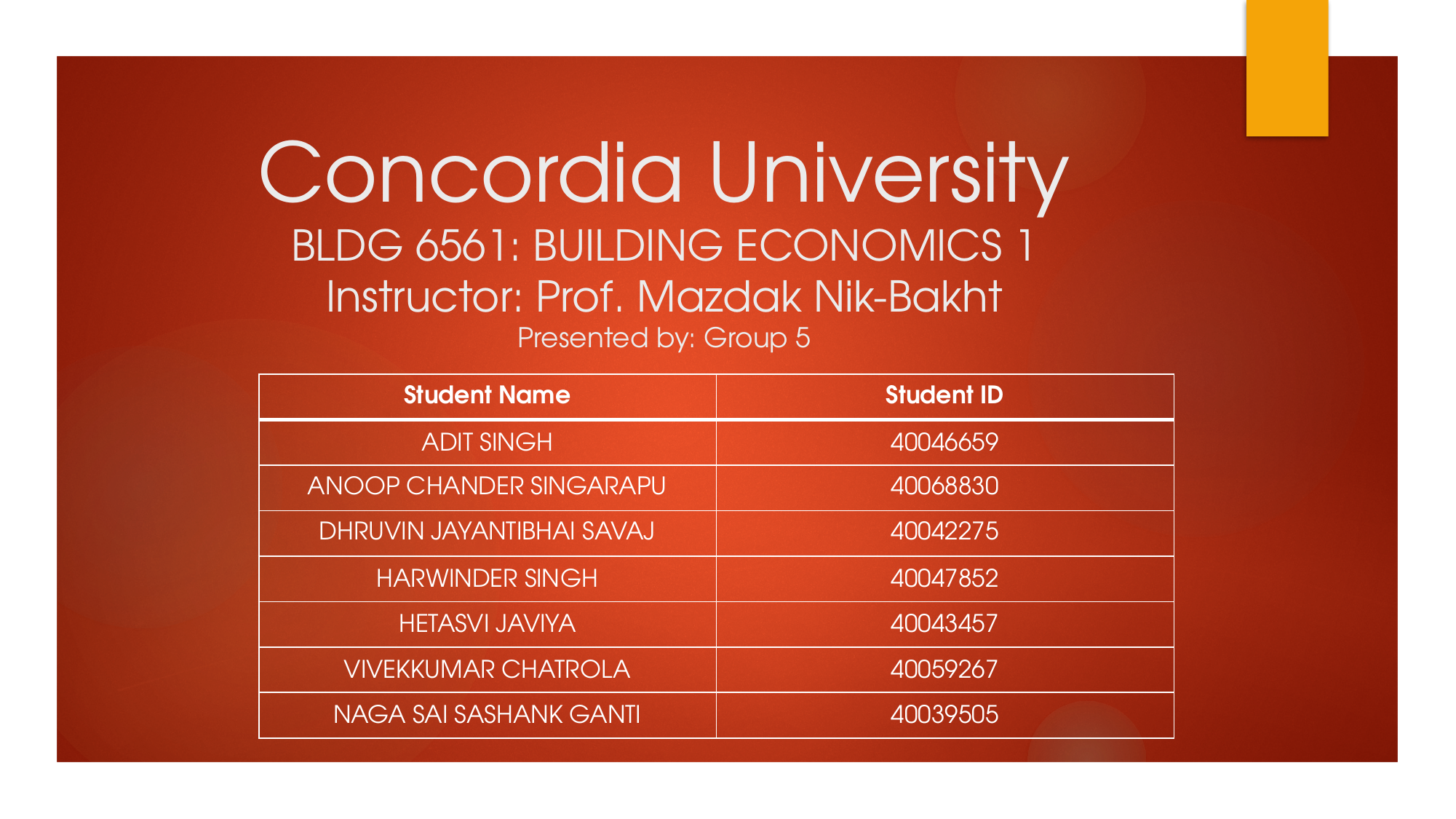

# Concordia University BLDG 6561: BUILDING ECONOMICS 1 Instructor: Prof. Mazdak Nik-Bakht Presented by: Group 5
| Student Name | Student ID |
| --- | --- |
| ADIT SINGH | 40046659 |
| ANOOP CHANDER SINGARAPU | 40068830 |
| DHRUVIN JAYANTIBHAI SAVAJ | 40042275 |
| HARWINDER SINGH | 40047852 |
| HETASVI JAVIYA | 40043457 |
| VIVEKKUMAR CHATROLA | 40059267 |
| NAGA SAI SASHANK GANTI | 40039505 |